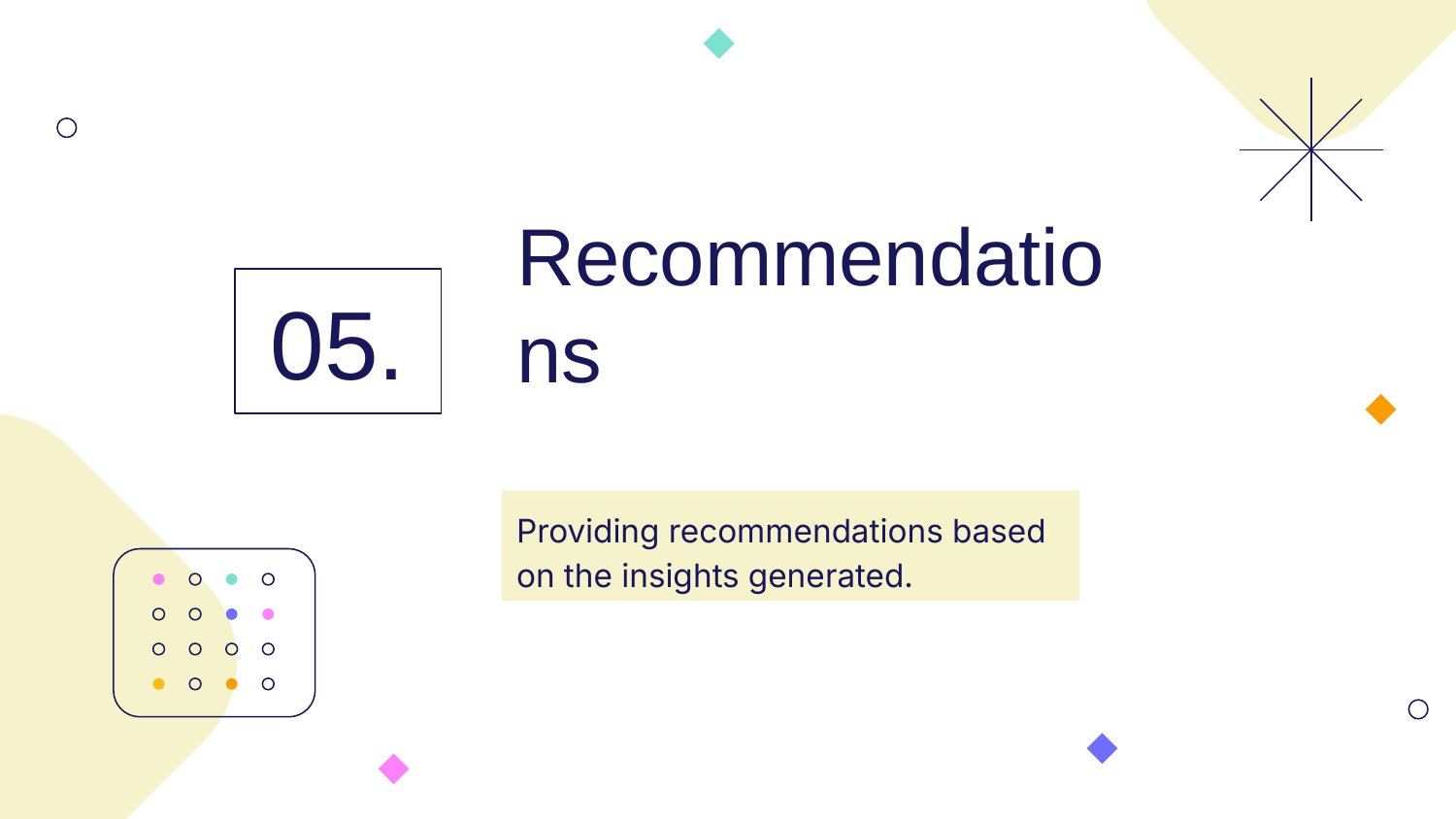

# Recommendations
05.
Providing recommendations based on the insights generated.